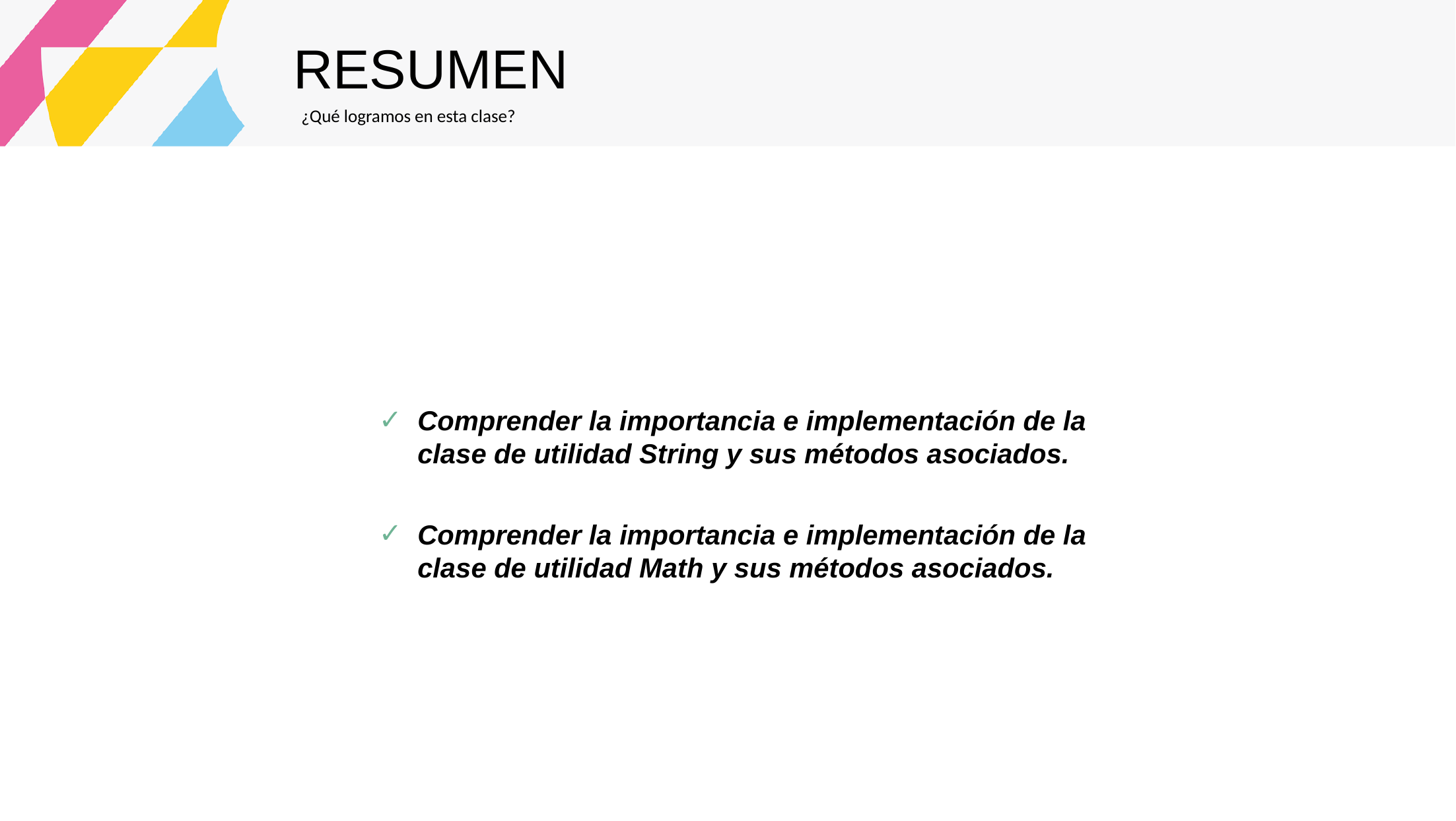

RESUMEN
¿Qué logramos en esta clase?
Comprender la importancia e implementación de la clase de utilidad String y sus métodos asociados.
Comprender la importancia e implementación de la clase de utilidad Math y sus métodos asociados.